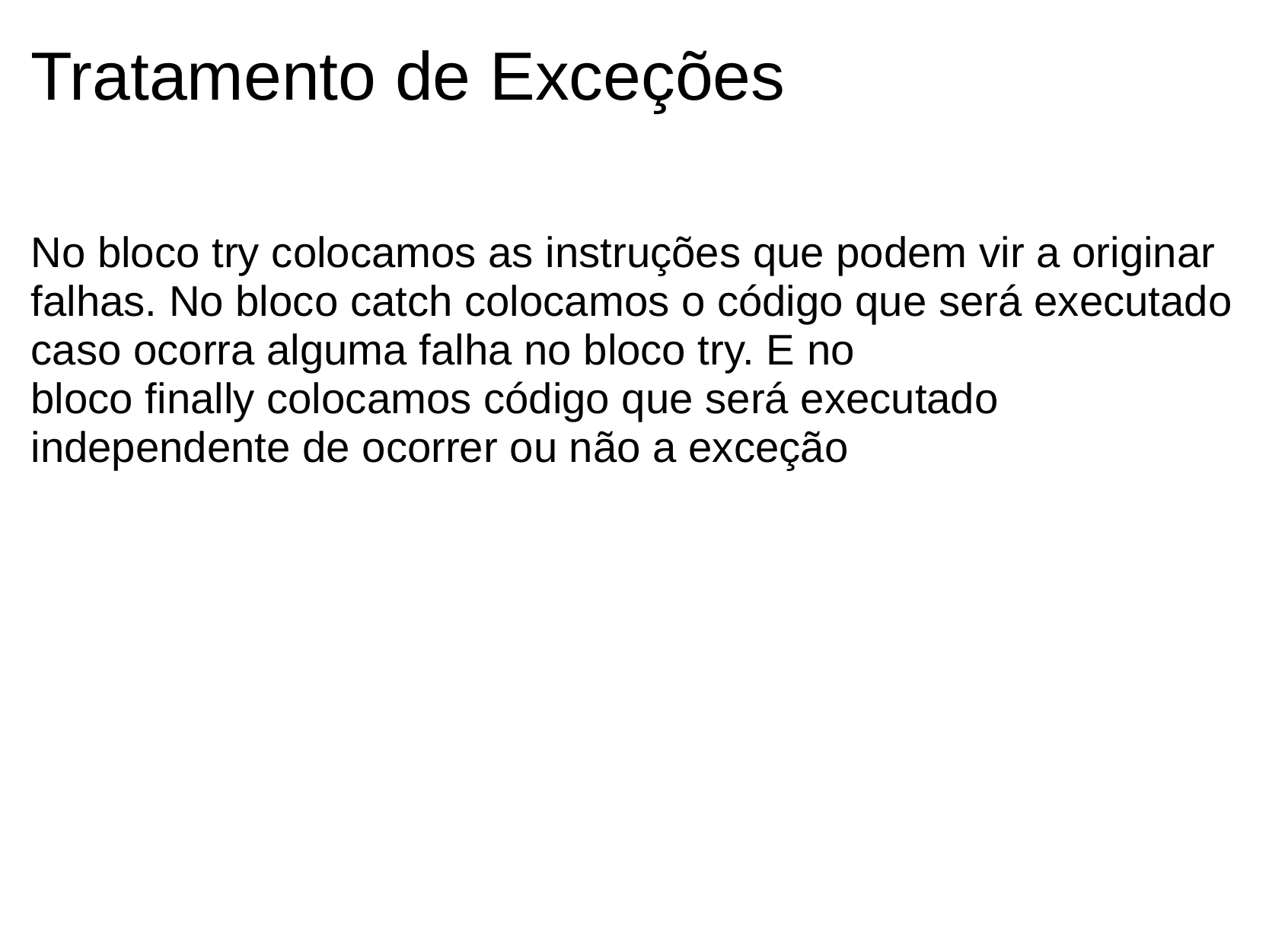

# Tratamento de Exceções
No bloco try colocamos as instruções que podem vir a originar falhas. No bloco catch colocamos o código que será executado caso ocorra alguma falha no bloco try. E no
bloco finally colocamos código que será executado independente de ocorrer ou não a exceção